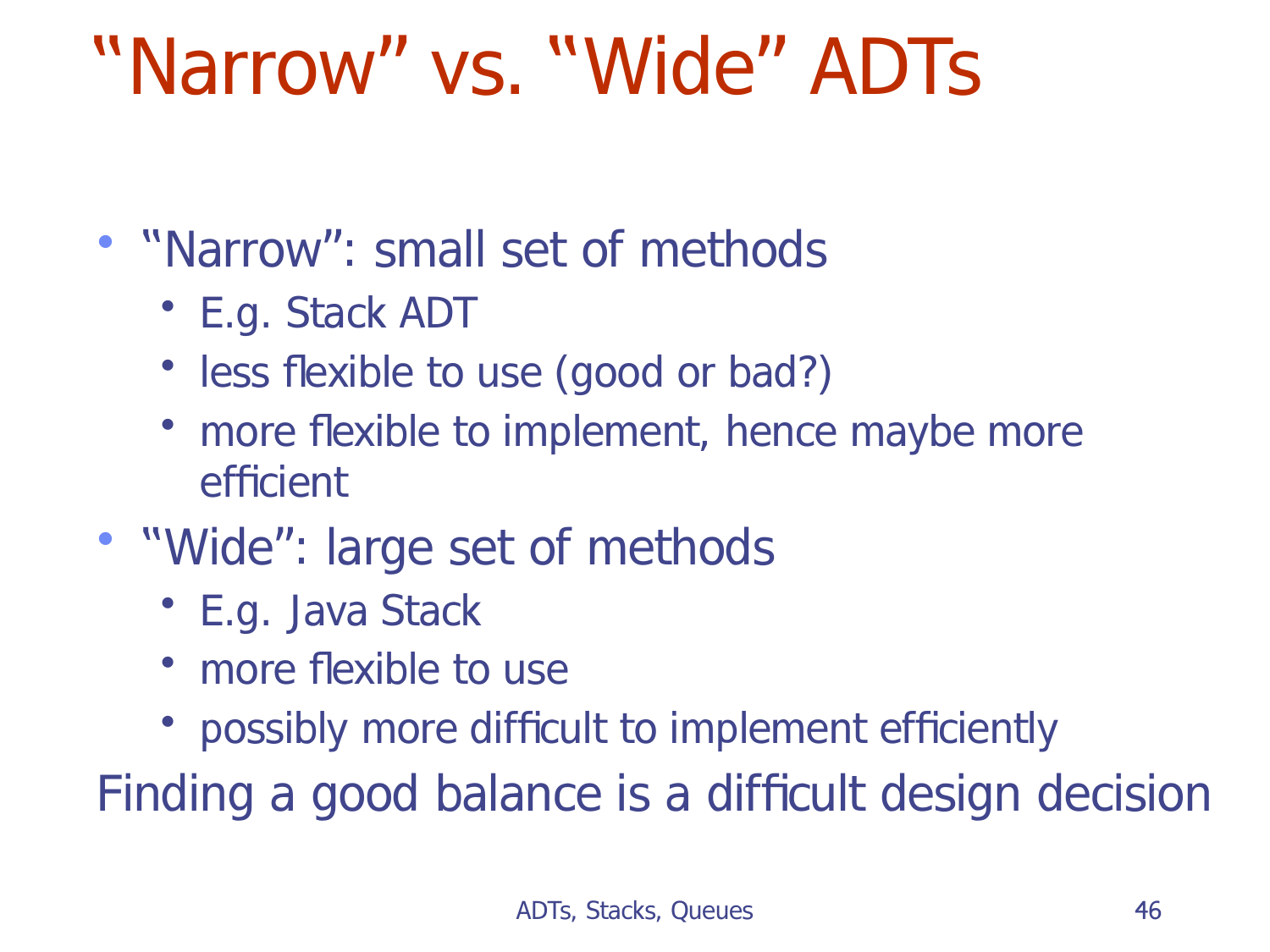

# “Narrow” vs. “Wide” ADTs
“Narrow”: small set of methods
E.g. Stack ADT
less flexible to use (good or bad?)
more flexible to implement, hence maybe more efficient
“Wide”: large set of methods
E.g. Java Stack
more flexible to use
possibly more difficult to implement efficiently
Finding a good balance is a difficult design decision
ADTs, Stacks, Queues
46